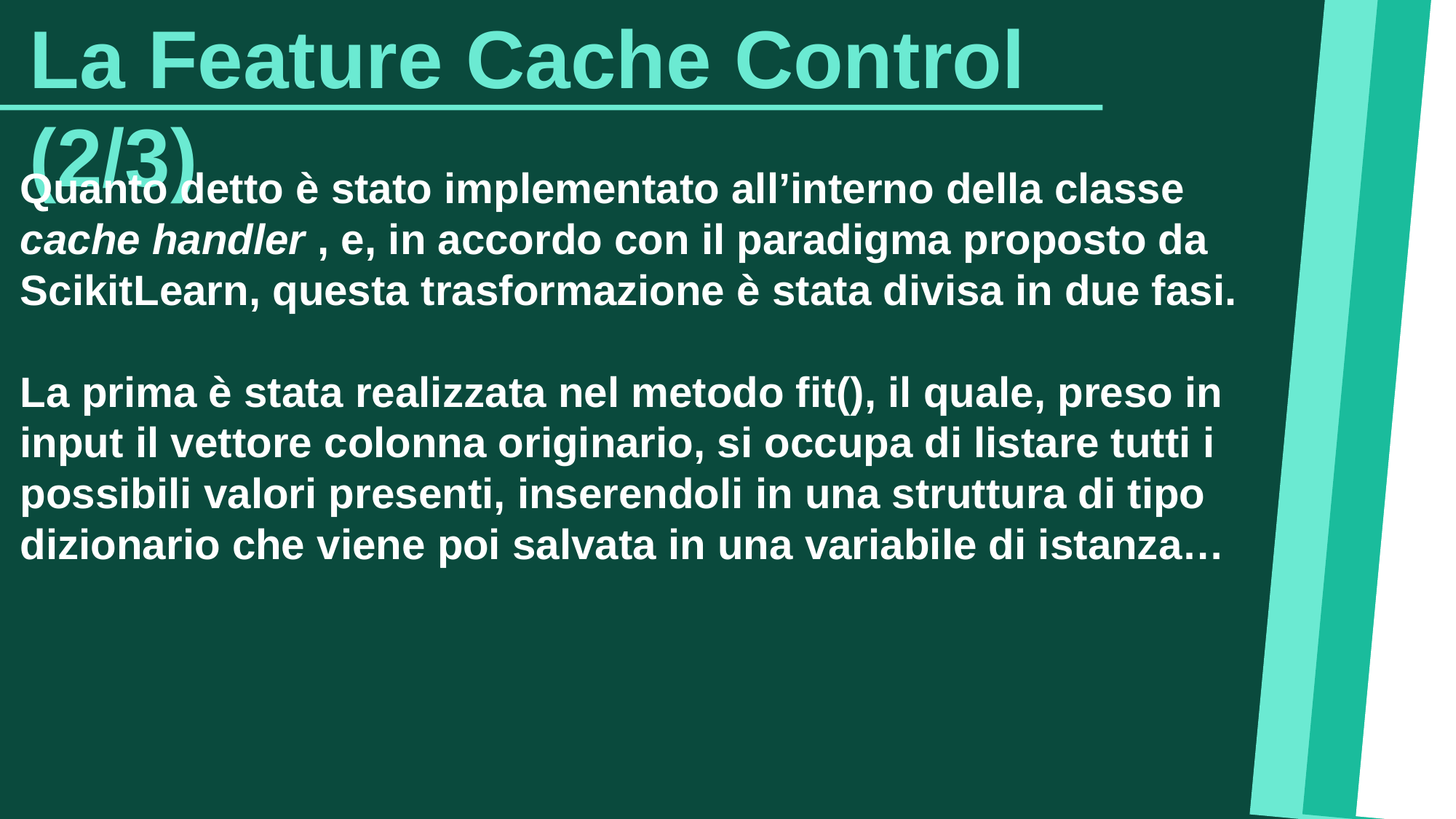

La Feature Cache Control (2/3)

Quanto detto è stato implementato all’interno della classe cache handler , e, in accordo con il paradigma proposto da ScikitLearn, questa trasformazione è stata divisa in due fasi.

La prima è stata realizzata nel metodo fit(), il quale, preso in input il vettore colonna originario, si occupa di listare tutti i possibili valori presenti, inserendoli in una struttura di tipo dizionario che viene poi salvata in una variabile di istanza…